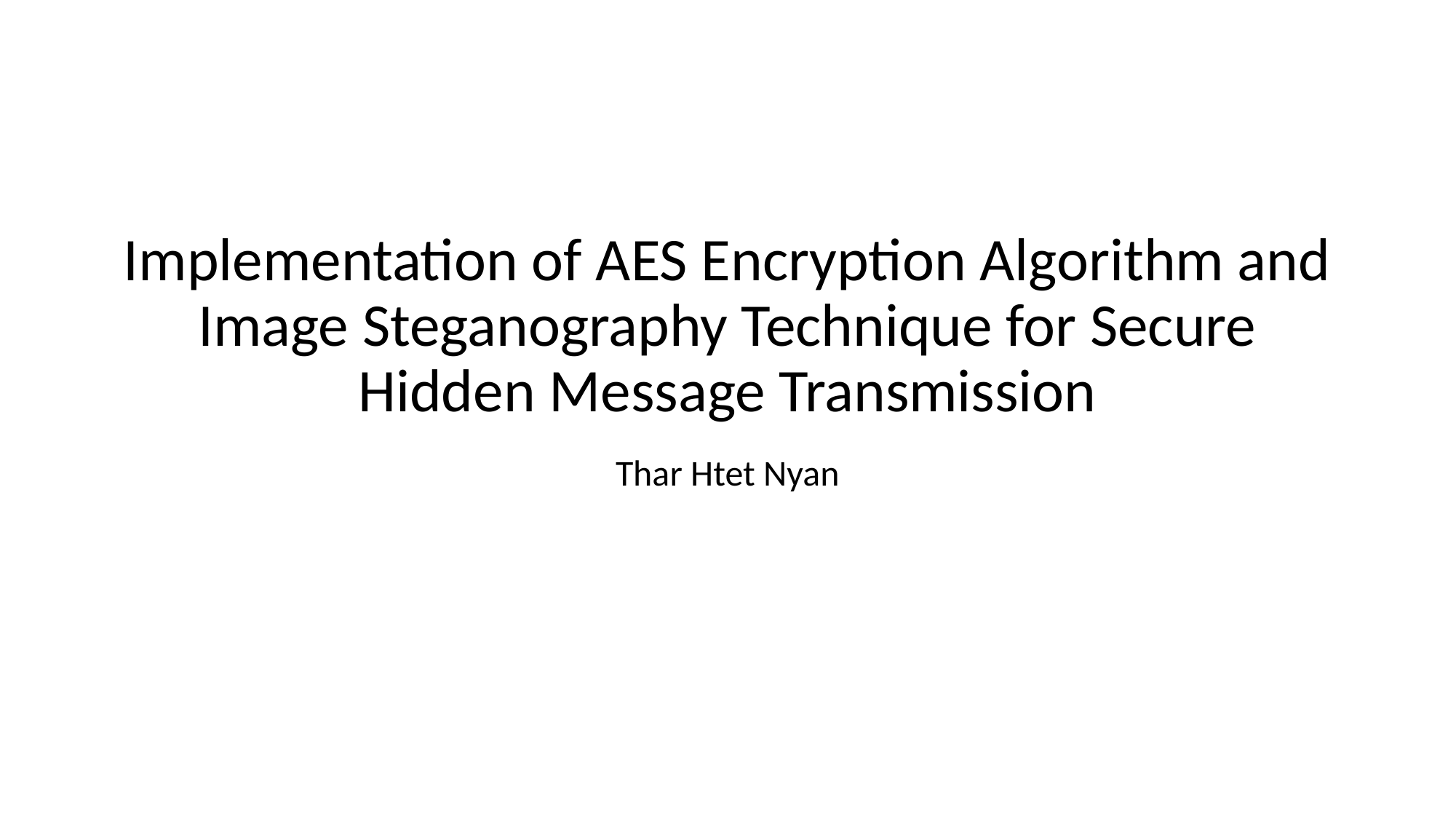

# Implementation of AES Encryption Algorithm and Image Steganography Technique for Secure Hidden Message Transmission
Thar Htet Nyan